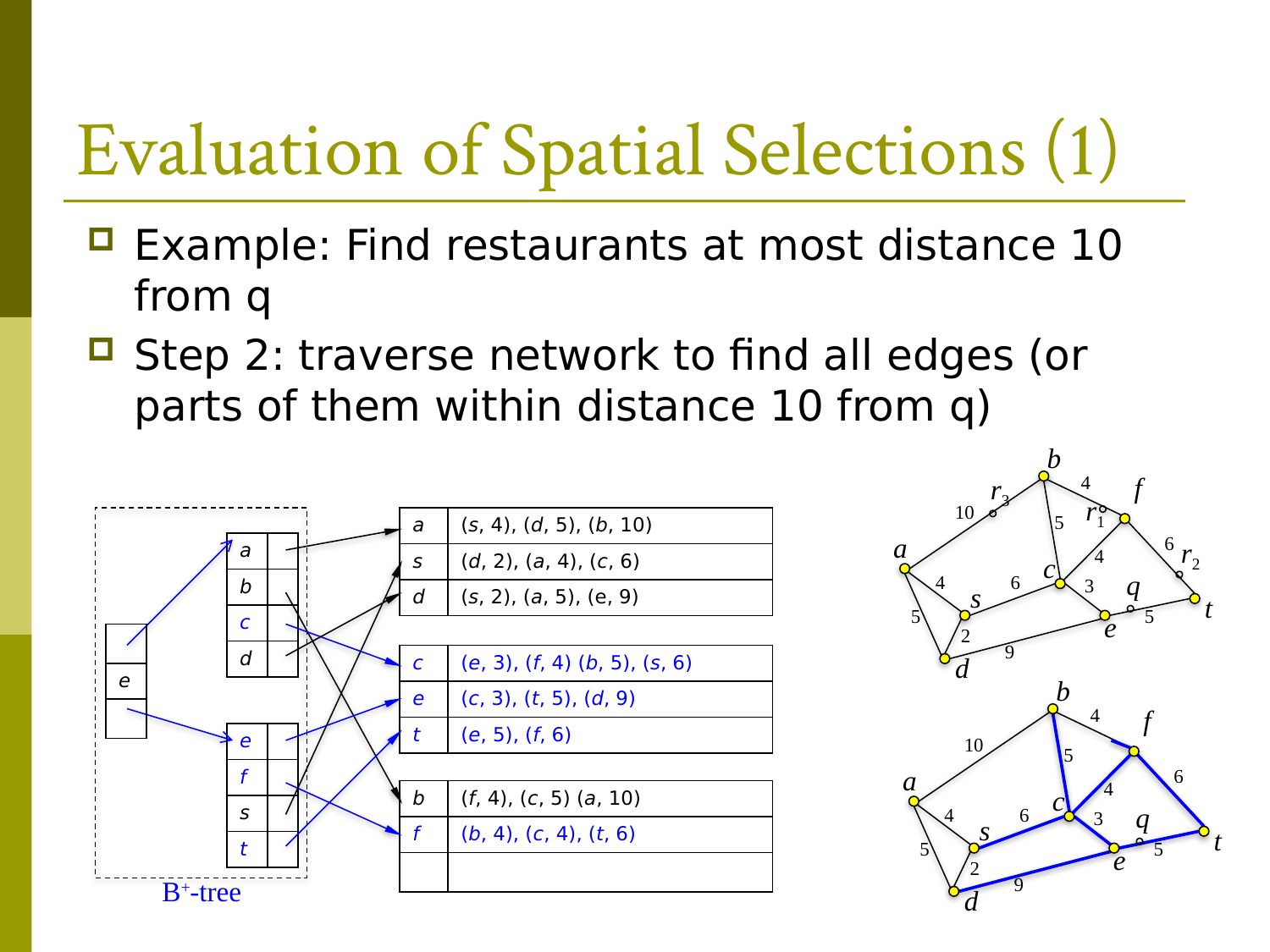

# Evaluation of Spatial Selections (1)
Example: Find restaurants at most distance 10 from q
Step 2: traverse network to find all edges (or parts of them within distance 10 from q)

b
4
f

10
5

a
6
4
c

4
6
3
s

t

5
5
e

2
9
d

r3
r1

| a | (s, 4), (d, 5), (b, 10) |
| --- | --- |
| s | (d, 2), (a, 4), (c, 6) |
| d | (s, 2), (a, 5), (e, 9) |

r2
| a |  |
| --- | --- |
| b |  |
| c |  |
| d |  |
q

|  |
| --- |
| e |
|  |
| c | (e, 3), (f, 4) (b, 5), (s, 6) |
| --- | --- |
| e | (c, 3), (t, 5), (d, 9) |
| t | (e, 5), (f, 6) |
b
4
f

10
5

a
6
4
c

4
6
3
s

t

5
5
e

2
9
d

| e |  |
| --- | --- |
| f |  |
| s |  |
| t |  |
| b | (f, 4), (c, 5) (a, 10) |
| --- | --- |
| f | (b, 4), (c, 4), (t, 6) |
|  |  |
q

B+-tree